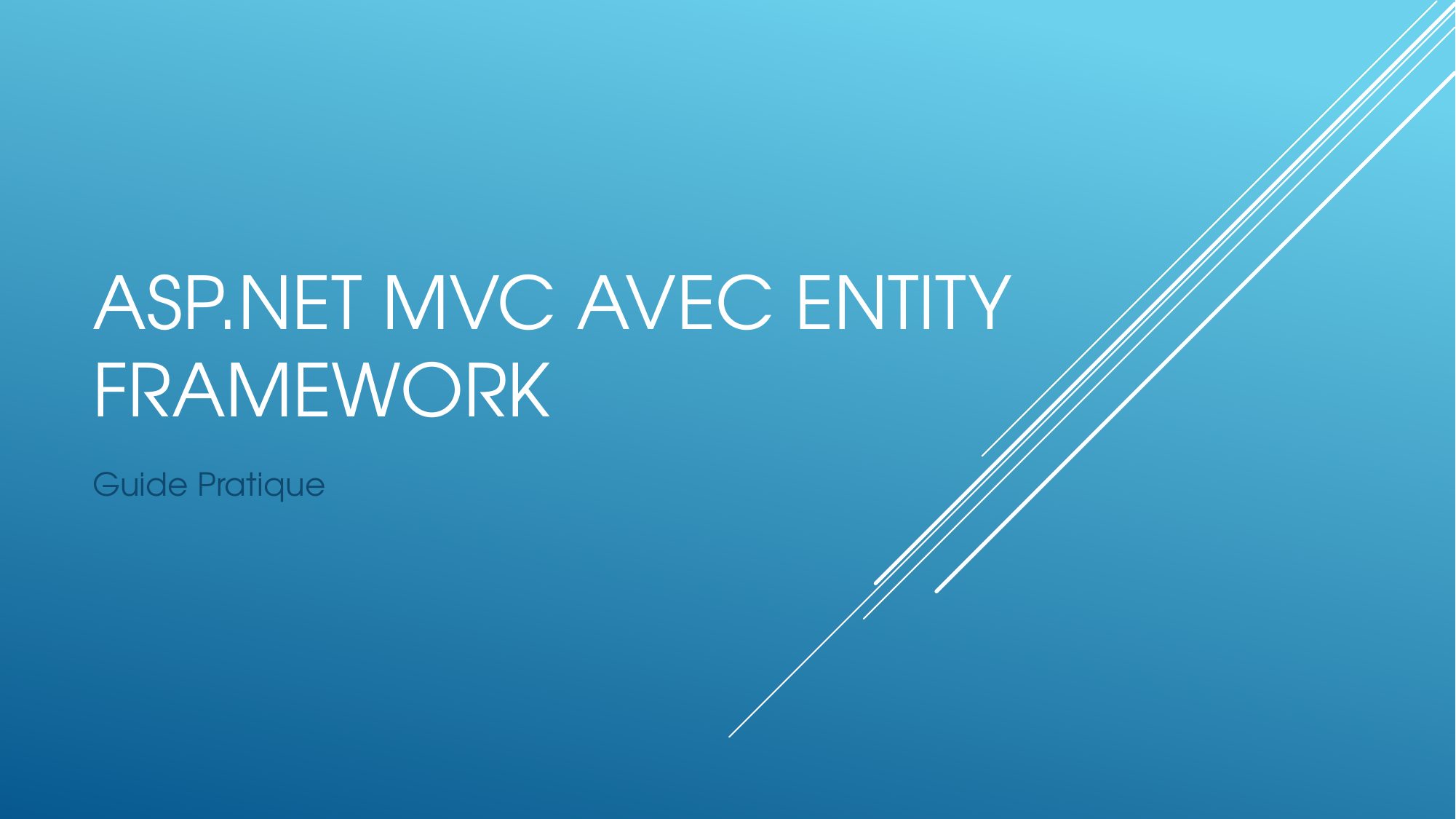

# Asp.net mvc avec entity framework
Guide Pratique